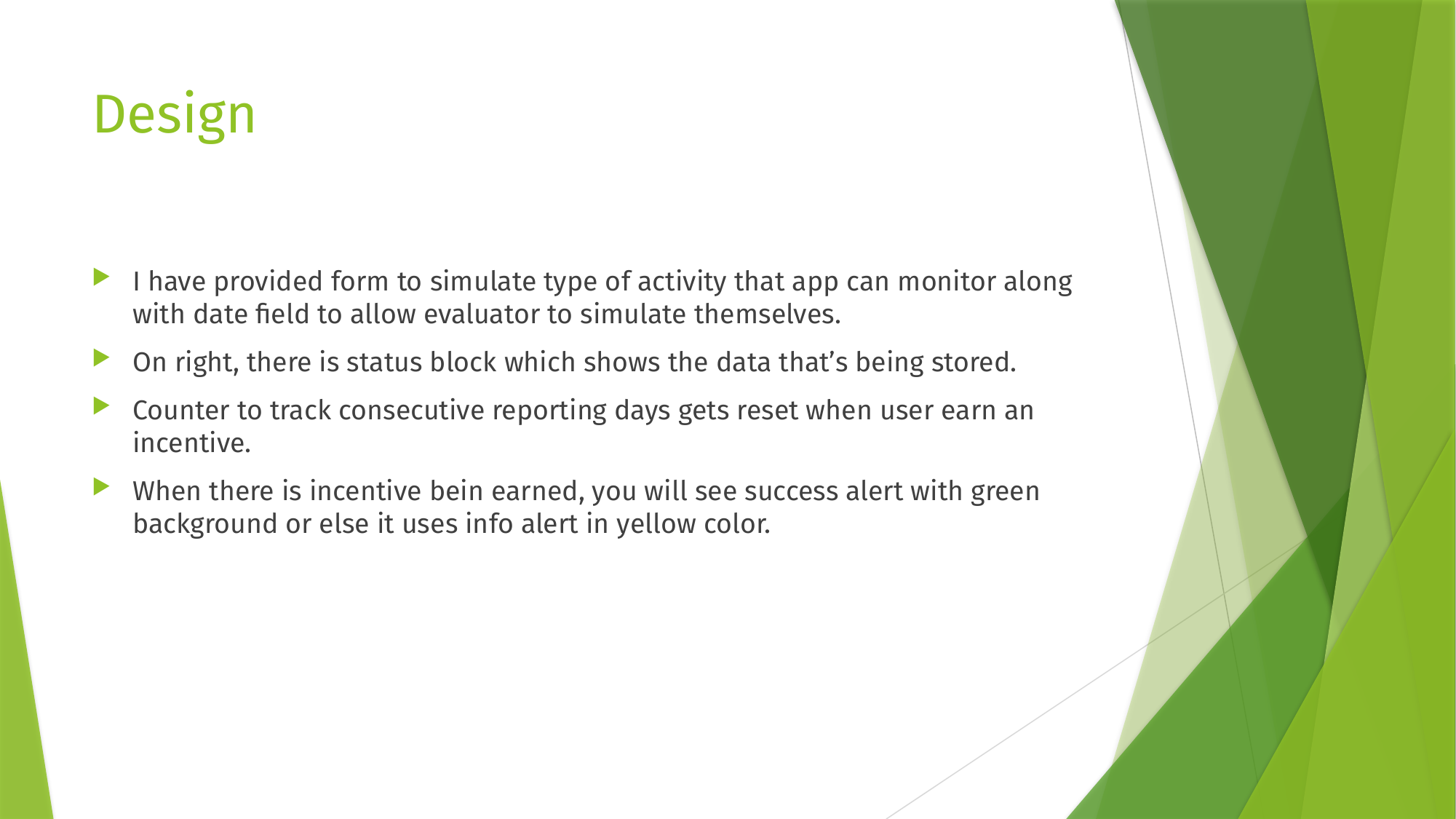

# Design
I have provided form to simulate type of activity that app can monitor along with date field to allow evaluator to simulate themselves.
On right, there is status block which shows the data that’s being stored.
Counter to track consecutive reporting days gets reset when user earn an incentive.
When there is incentive bein earned, you will see success alert with green background or else it uses info alert in yellow color.